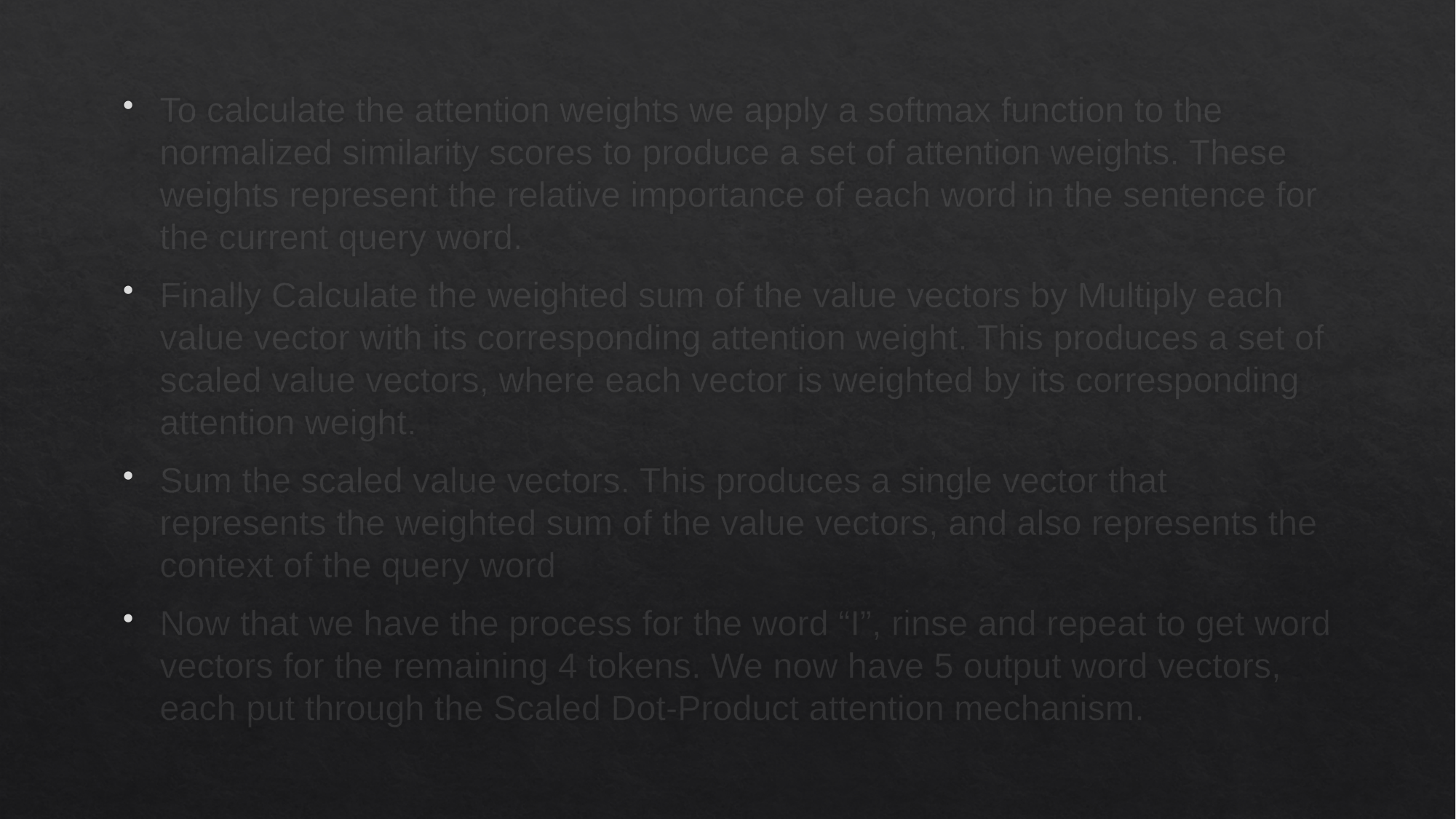

To calculate the attention weights we apply a softmax function to the normalized similarity scores to produce a set of attention weights. These weights represent the relative importance of each word in the sentence for the current query word.
Finally Calculate the weighted sum of the value vectors by Multiply each value vector with its corresponding attention weight. This produces a set of scaled value vectors, where each vector is weighted by its corresponding attention weight.
Sum the scaled value vectors. This produces a single vector that represents the weighted sum of the value vectors, and also represents the context of the query word
Now that we have the process for the word “I”, rinse and repeat to get word vectors for the remaining 4 tokens. We now have 5 output word vectors, each put through the Scaled Dot-Product attention mechanism.